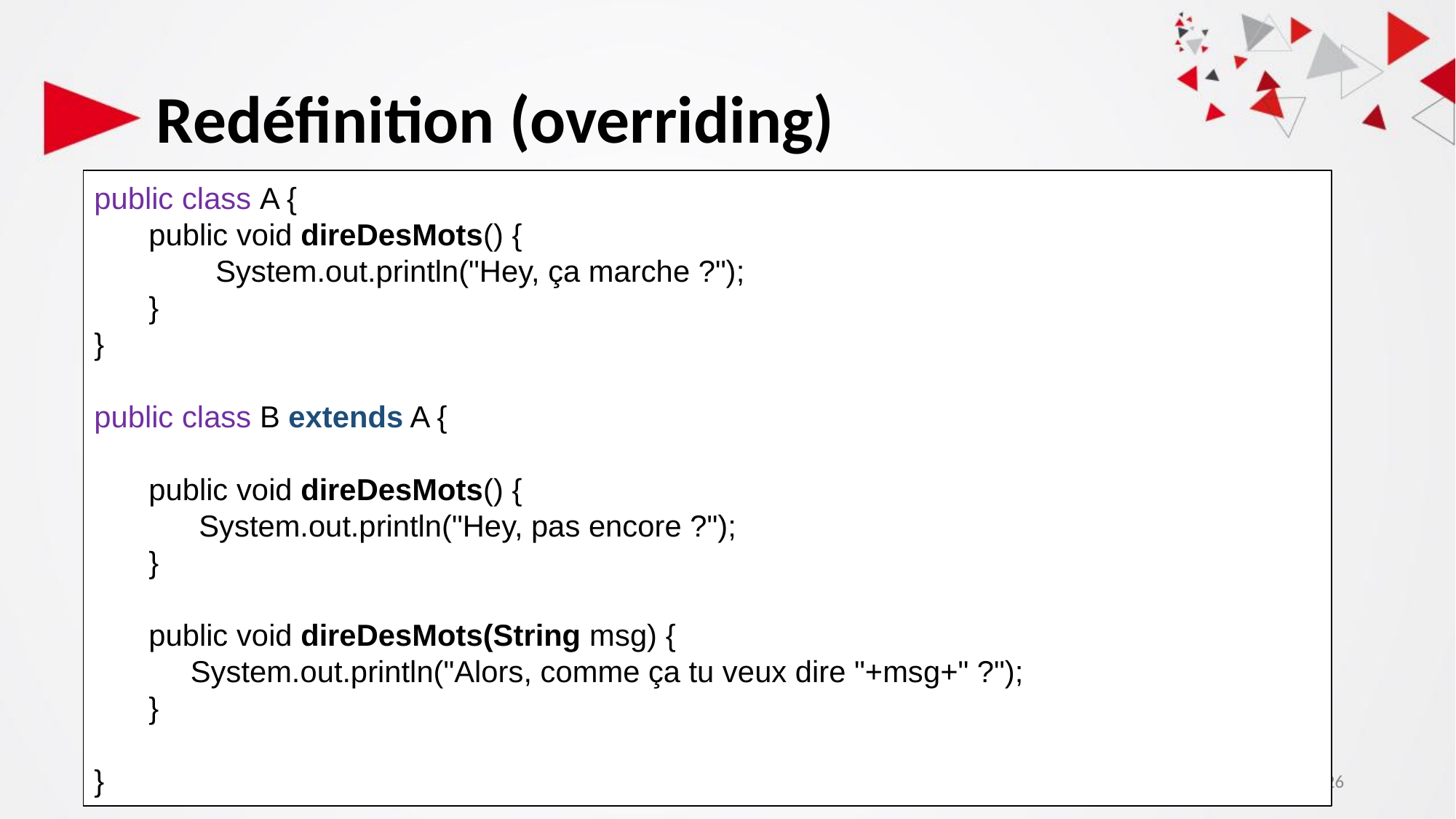

# Redéfinition (overriding)
public class A {
public void direDesMots() {
        System.out.println("Hey, ça marche ?");
}
}

public class B extends A {

public void direDesMots() {
      System.out.println("Hey, pas encore ?");
}

public void direDesMots(String msg) {
     System.out.println("Alors, comme ça tu veux dire "+msg+" ?");
}

}
26